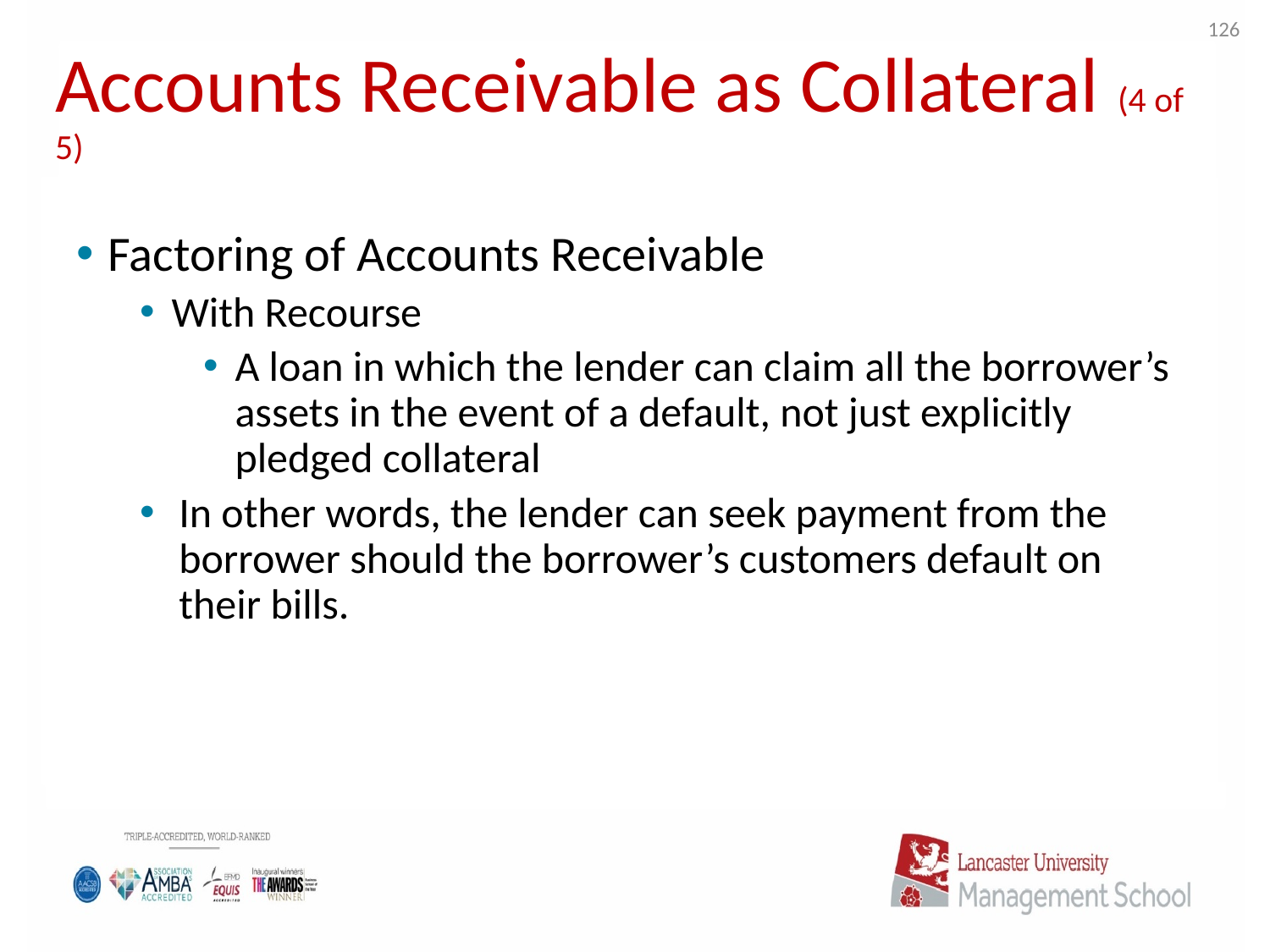

126
# Accounts Receivable as Collateral (4 of 5)
Factoring of Accounts Receivable
With Recourse
A loan in which the lender can claim all the borrower’s assets in the event of a default, not just explicitly
pledged collateral
In other words, the lender can seek payment from the borrower should the borrower’s customers default on their bills.